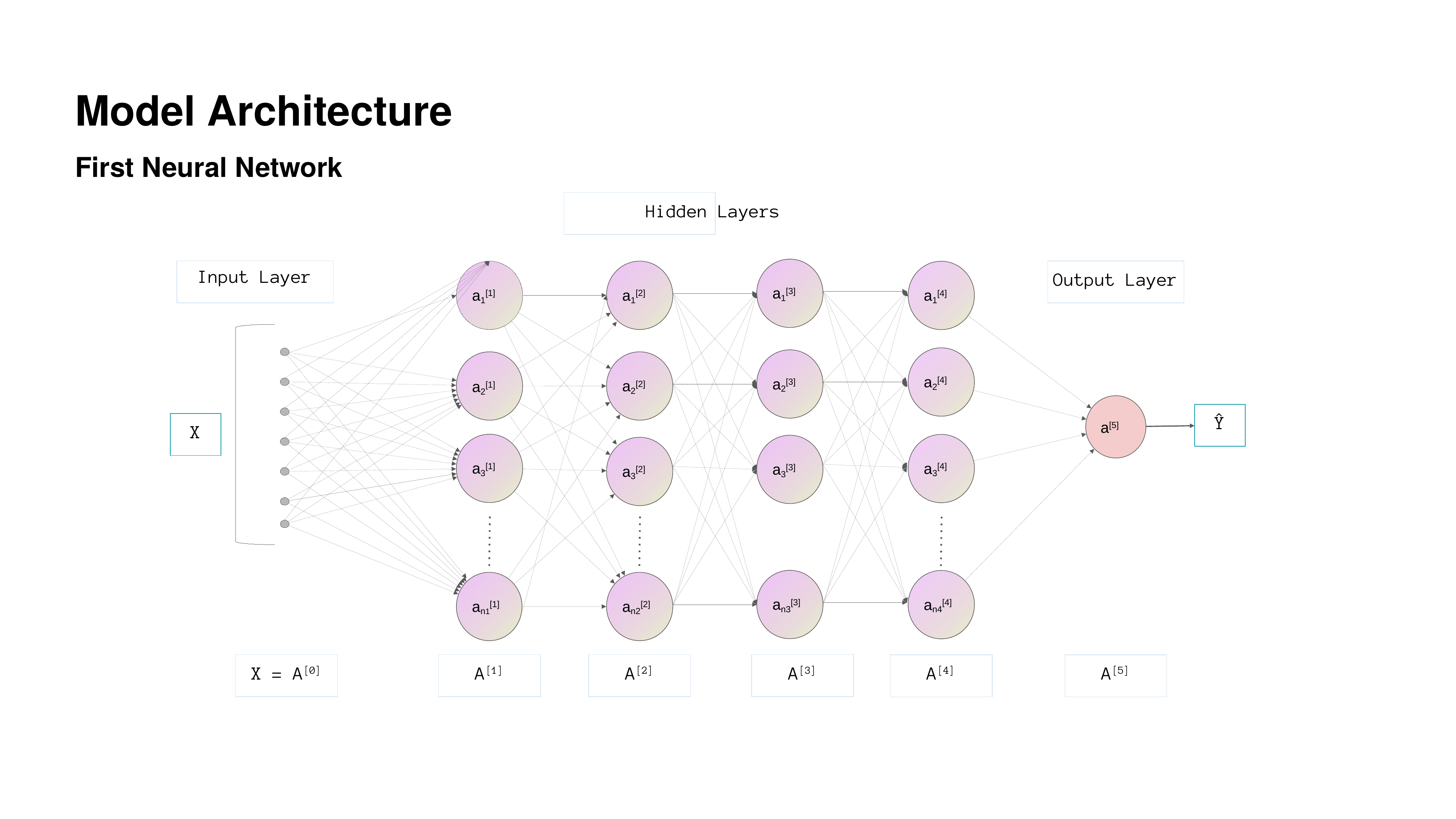

Model Architecture
First Neural Network

Hidden Layers
Input Layer

a1[3]

Output Layer

a1[2]

a1[4]
a1[1]

a2[4]

a2[3]

a2[1]

a2[2]

a[5]

Ŷ

X

a3[1]

a3[4]

a3[3]

a3[2]

an3[3]

an4[4]

an1[1]

an2[2]

X = A[0]

A[1]

A[2]

A[3]

A[4]

A[5]